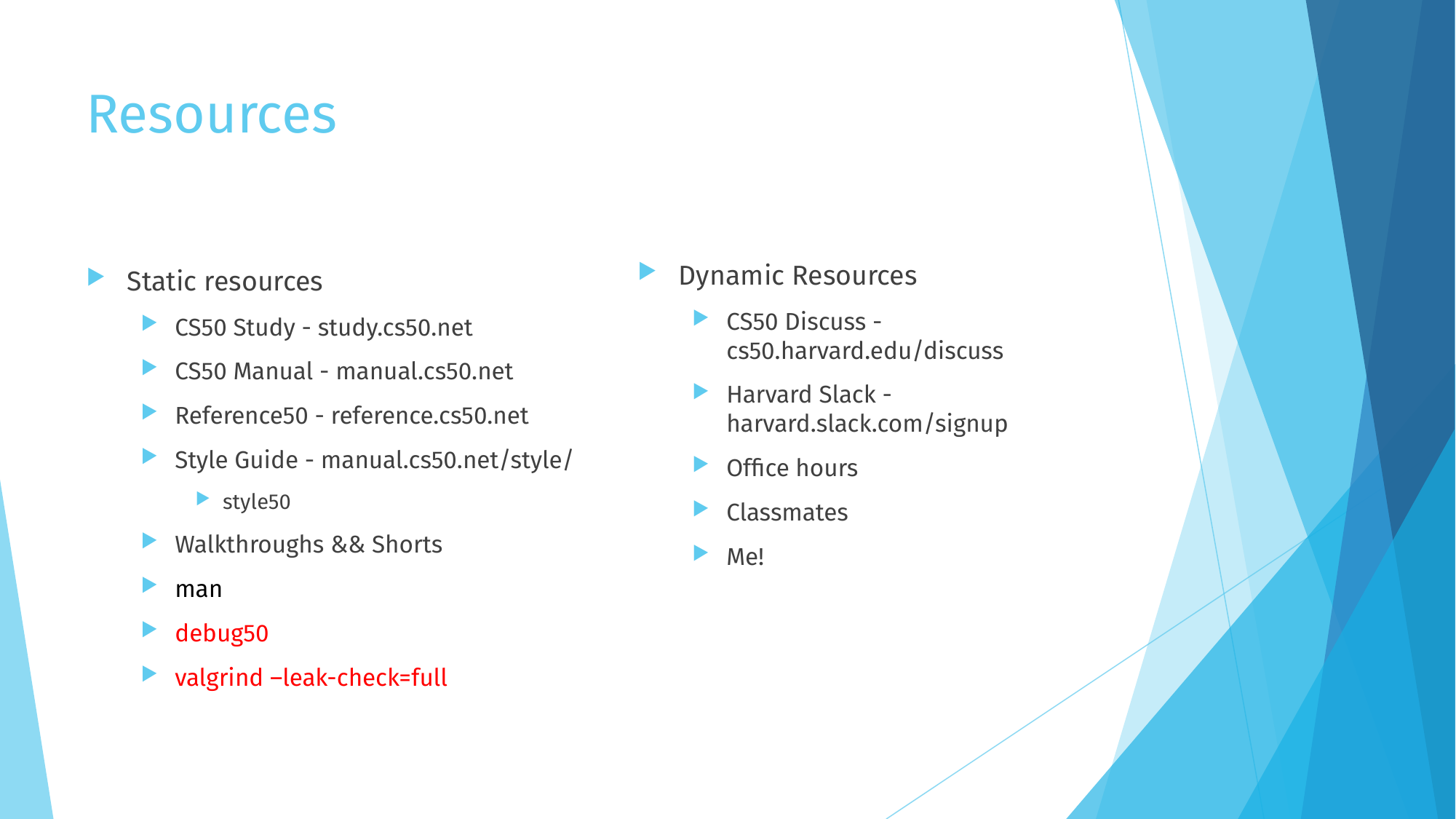

# Resources
Static resources
CS50 Study - study.cs50.net
CS50 Manual - manual.cs50.net
Reference50 - reference.cs50.net
Style Guide - manual.cs50.net/style/
style50
Walkthroughs && Shorts
man
debug50
valgrind –leak-check=full
Dynamic Resources
CS50 Discuss - cs50.harvard.edu/discuss
Harvard Slack - harvard.slack.com/signup
Office hours
Classmates
Me!